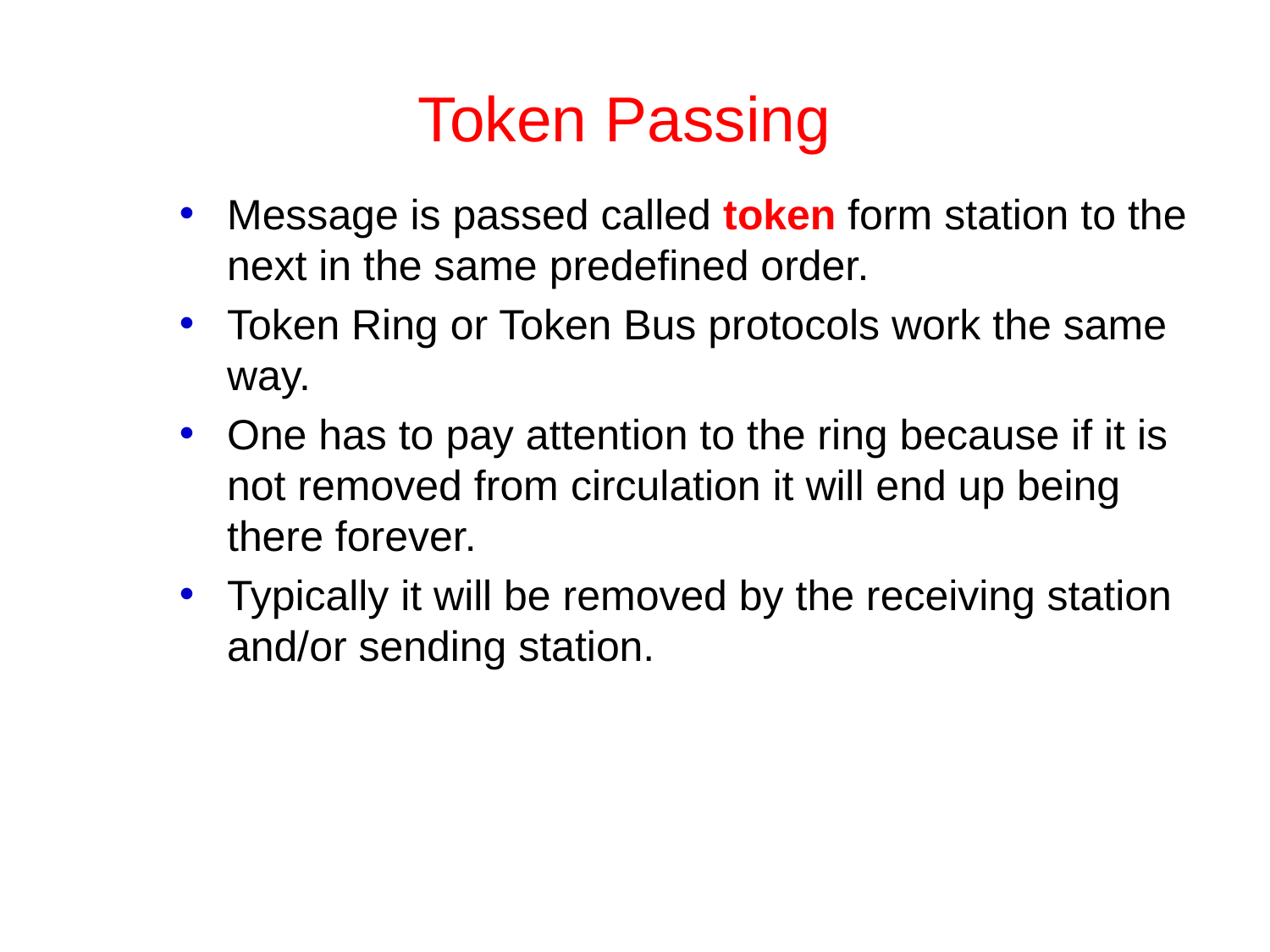

# Token Passing
Message is passed called token form station to the next in the same predefined order.
Token Ring or Token Bus protocols work the same way.
One has to pay attention to the ring because if it is not removed from circulation it will end up being there forever.
Typically it will be removed by the receiving station and/or sending station.